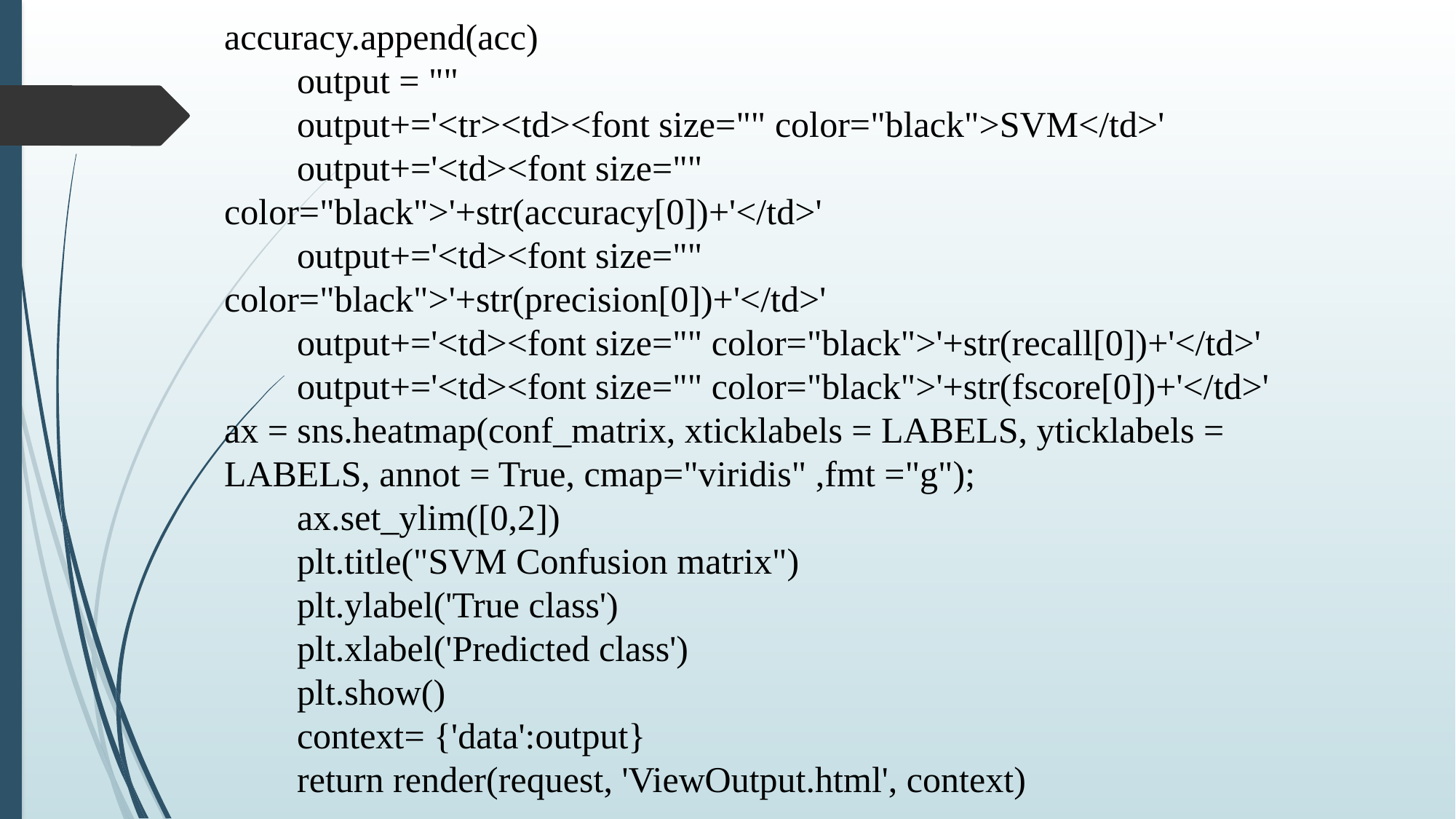

accuracy.append(acc)
        output = ""
        output+='<tr><td><font size="" color="black">SVM</td>'
        output+='<td><font size="" color="black">'+str(accuracy[0])+'</td>'
        output+='<td><font size="" color="black">'+str(precision[0])+'</td>'
        output+='<td><font size="" color="black">'+str(recall[0])+'</td>'
        output+='<td><font size="" color="black">'+str(fscore[0])+'</td>'
ax = sns.heatmap(conf_matrix, xticklabels = LABELS, yticklabels = LABELS, annot = True, cmap="viridis" ,fmt ="g");
        ax.set_ylim([0,2])
        plt.title("SVM Confusion matrix")
        plt.ylabel('True class')
        plt.xlabel('Predicted class')
        plt.show()
        context= {'data':output}
        return render(request, 'ViewOutput.html', context)